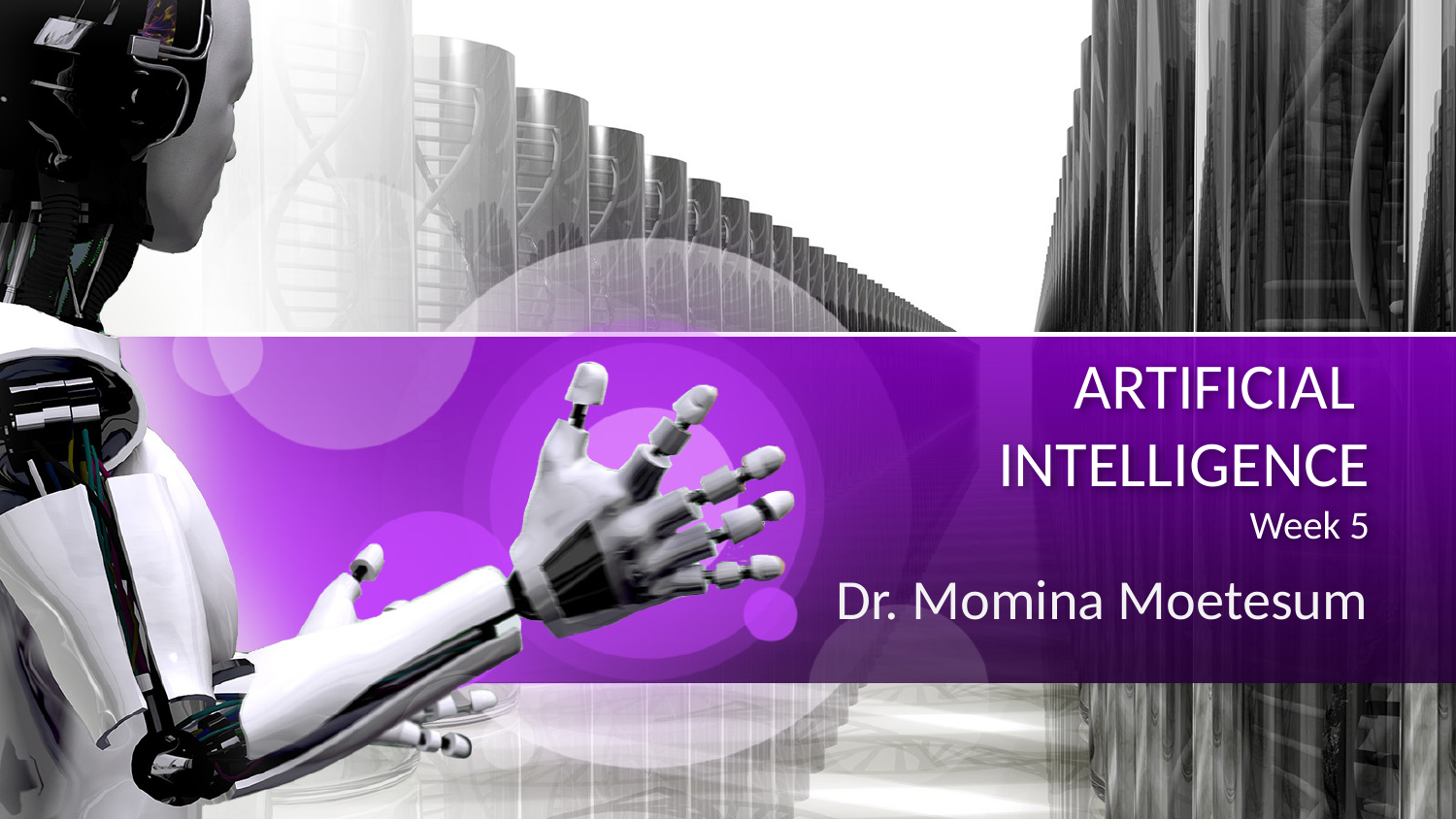

# ARTIFICIAL INTELLIGENCE Week 5
Dr. Momina Moetesum